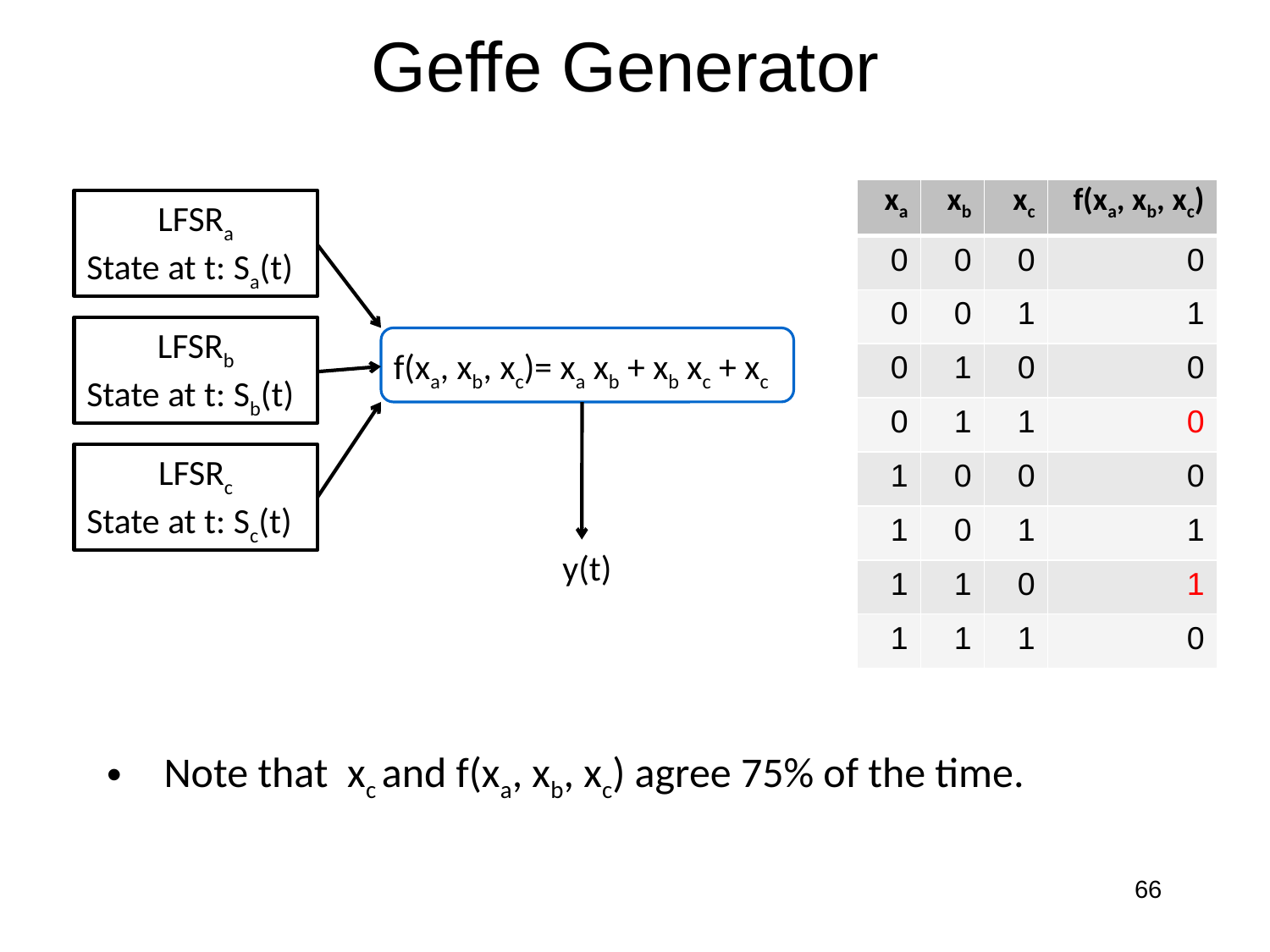

# Geffe Generator
| xa | xb | xc | f(xa, xb, xc) |
| --- | --- | --- | --- |
| 0 | 0 | 0 | 0 |
| 0 | 0 | 1 | 1 |
| 0 | 1 | 0 | 0 |
| 0 | 1 | 1 | 0 |
| 1 | 0 | 0 | 0 |
| 1 | 0 | 1 | 1 |
| 1 | 1 | 0 | 1 |
| 1 | 1 | 1 | 0 |

LFSRa
State at t: Sa(t)

LFSRb
State at t: Sb(t)

f(xa, xb, xc)= xa xb + xb xc + xc

LFSRc
State at t: Sc(t)
y(t)
 Note that  xc and f(xa, xb, xc) agree 75% of the time.

66